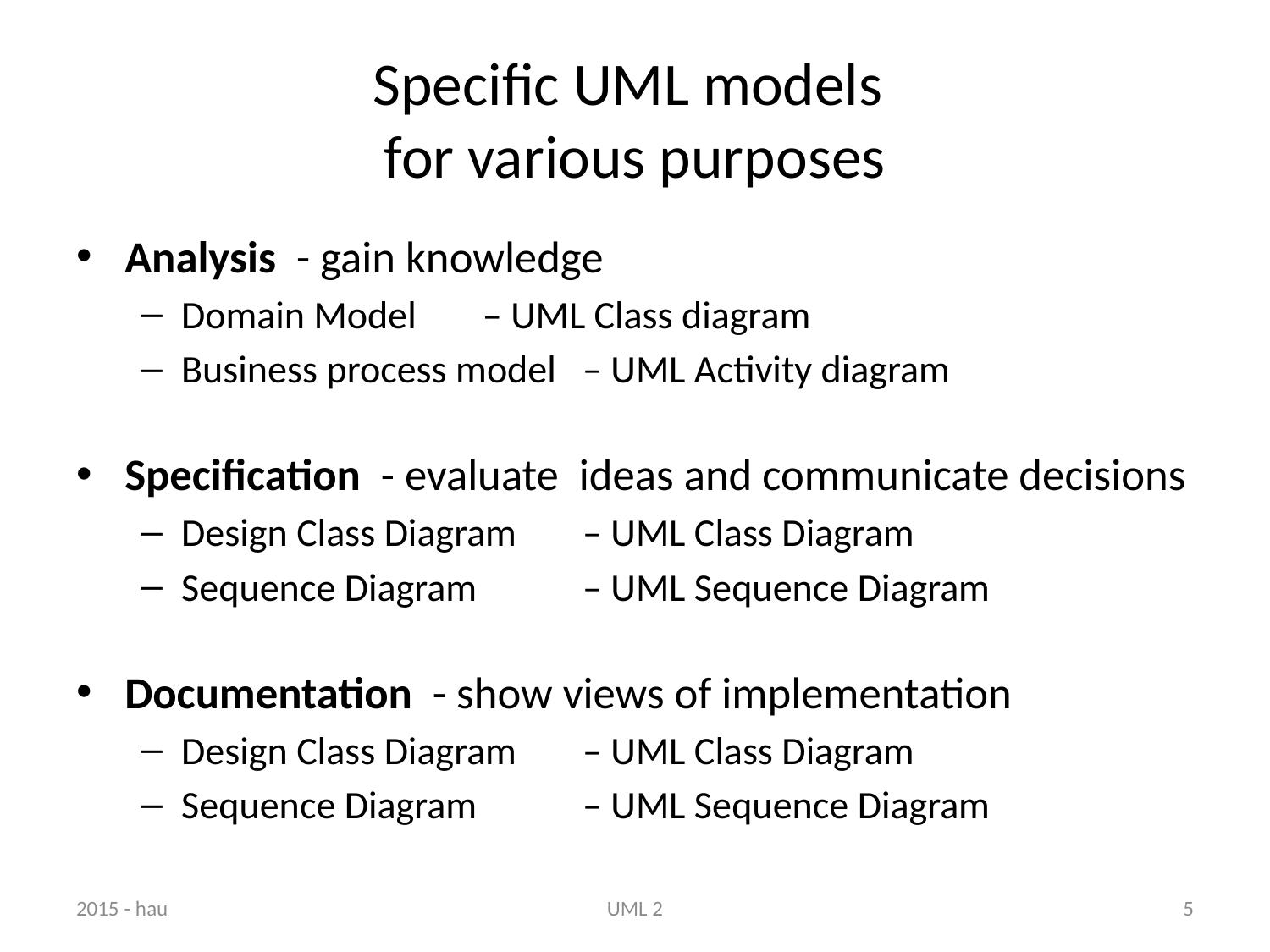

# Specific UML models for various purposes
Analysis  - gain knowledge
Domain Model 			– UML Class diagram
Business process model 		– UML Activity diagram
Specification  - evaluate  ideas and communicate decisions
Design Class Diagram 		– UML Class Diagram
Sequence Diagram 		– UML Sequence Diagram
Documentation  - show views of implementation
Design Class Diagram 		– UML Class Diagram
Sequence Diagram 		– UML Sequence Diagram

2015 - hau
UML 2
5